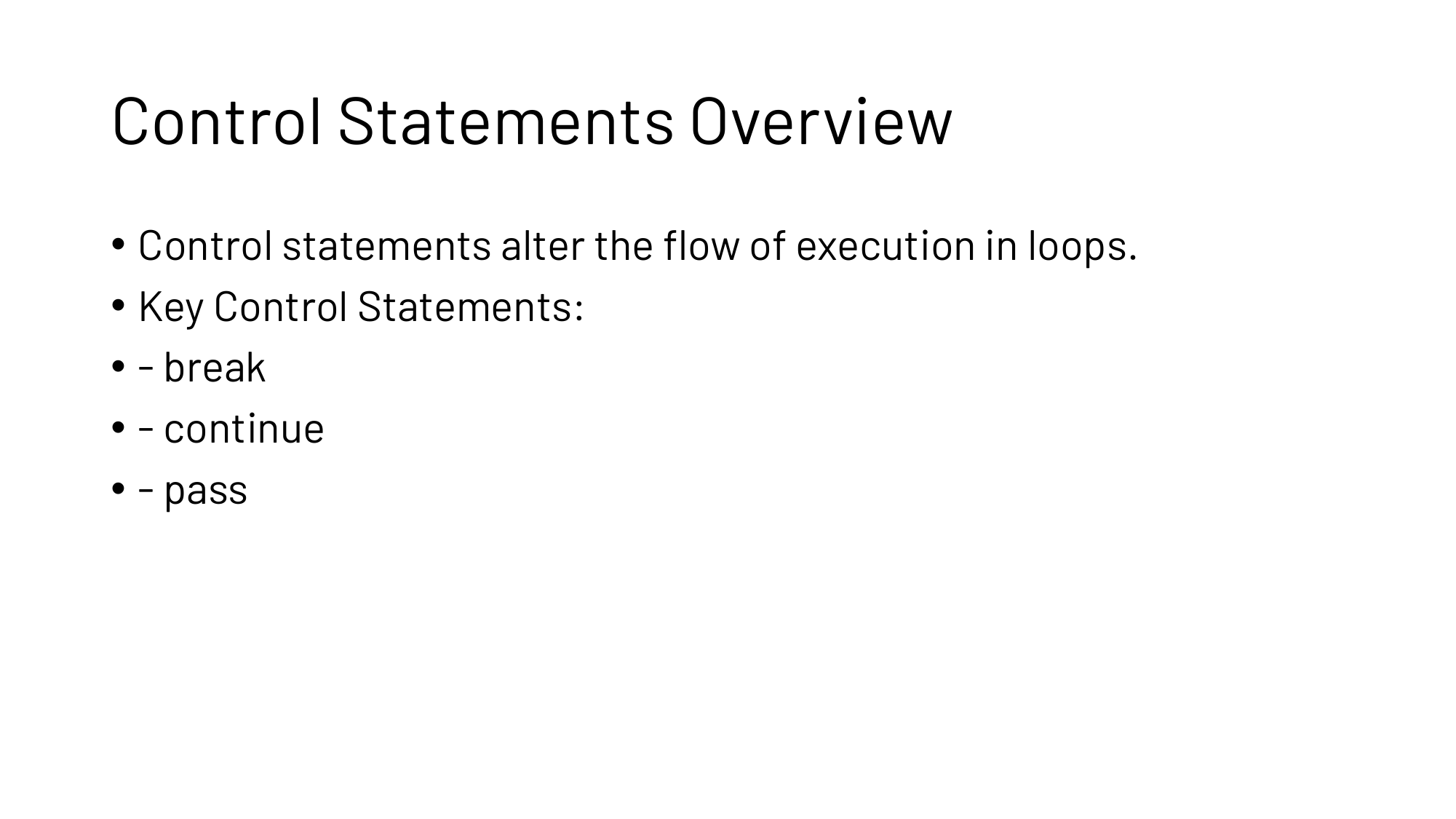

# Control Statements Overview
Control statements alter the flow of execution in loops.
Key Control Statements:
- break
- continue
- pass